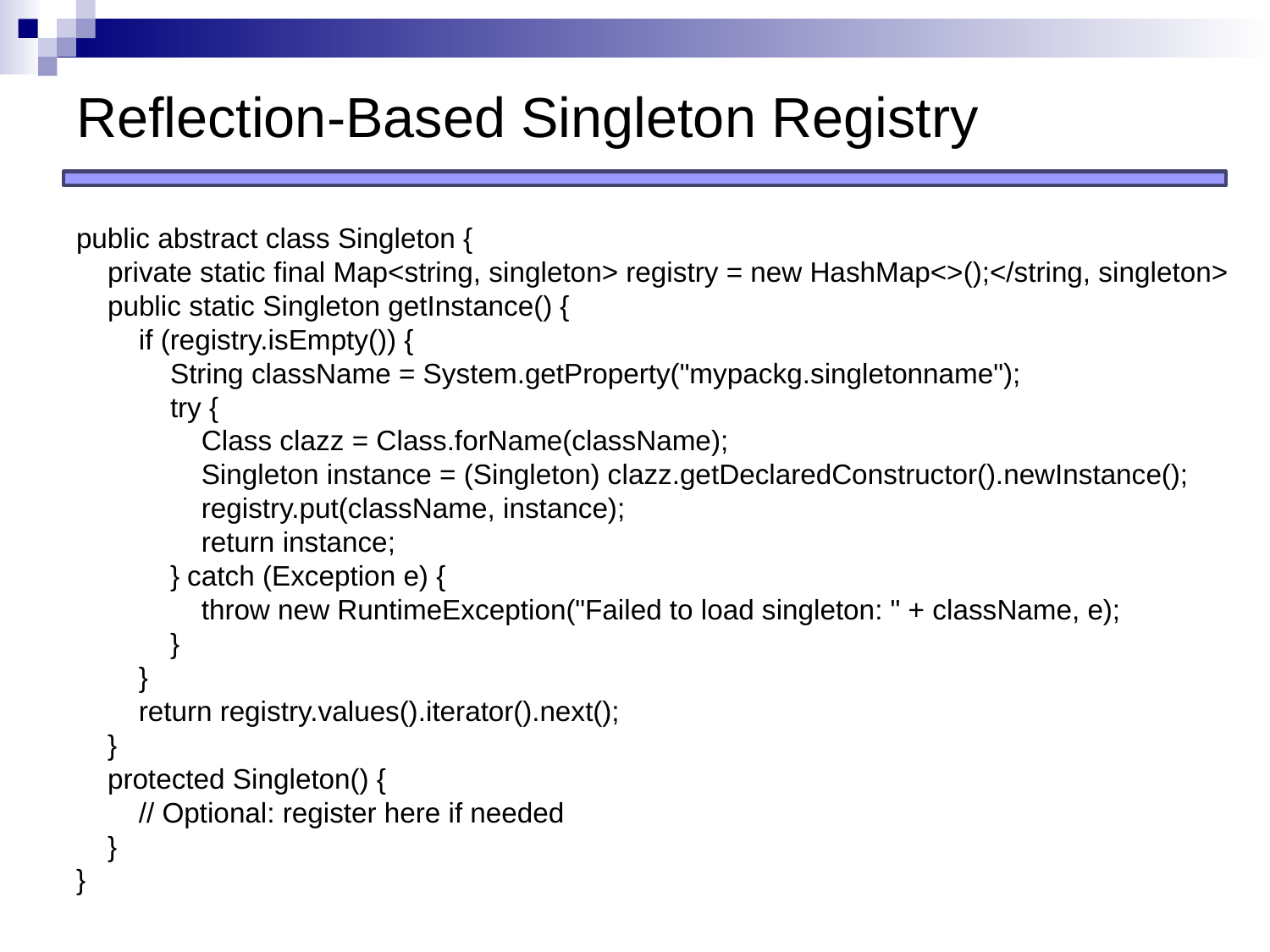

# Reflection-Based Singleton Registry
public abstract class Singleton {
    private static final Map<string, singleton> registry = new HashMap<>();</string, singleton>
    public static Singleton getInstance() {
        if (registry.isEmpty()) {
            String className = System.getProperty("mypackg.singletonname");
            try {
                Class clazz = Class.forName(className);
                Singleton instance = (Singleton) clazz.getDeclaredConstructor().newInstance();
                registry.put(className, instance);
                return instance;
            } catch (Exception e) {
                throw new RuntimeException("Failed to load singleton: " + className, e);
            }
        }
        return registry.values().iterator().next();
    }
    protected Singleton() {
        // Optional: register here if needed
    }
}